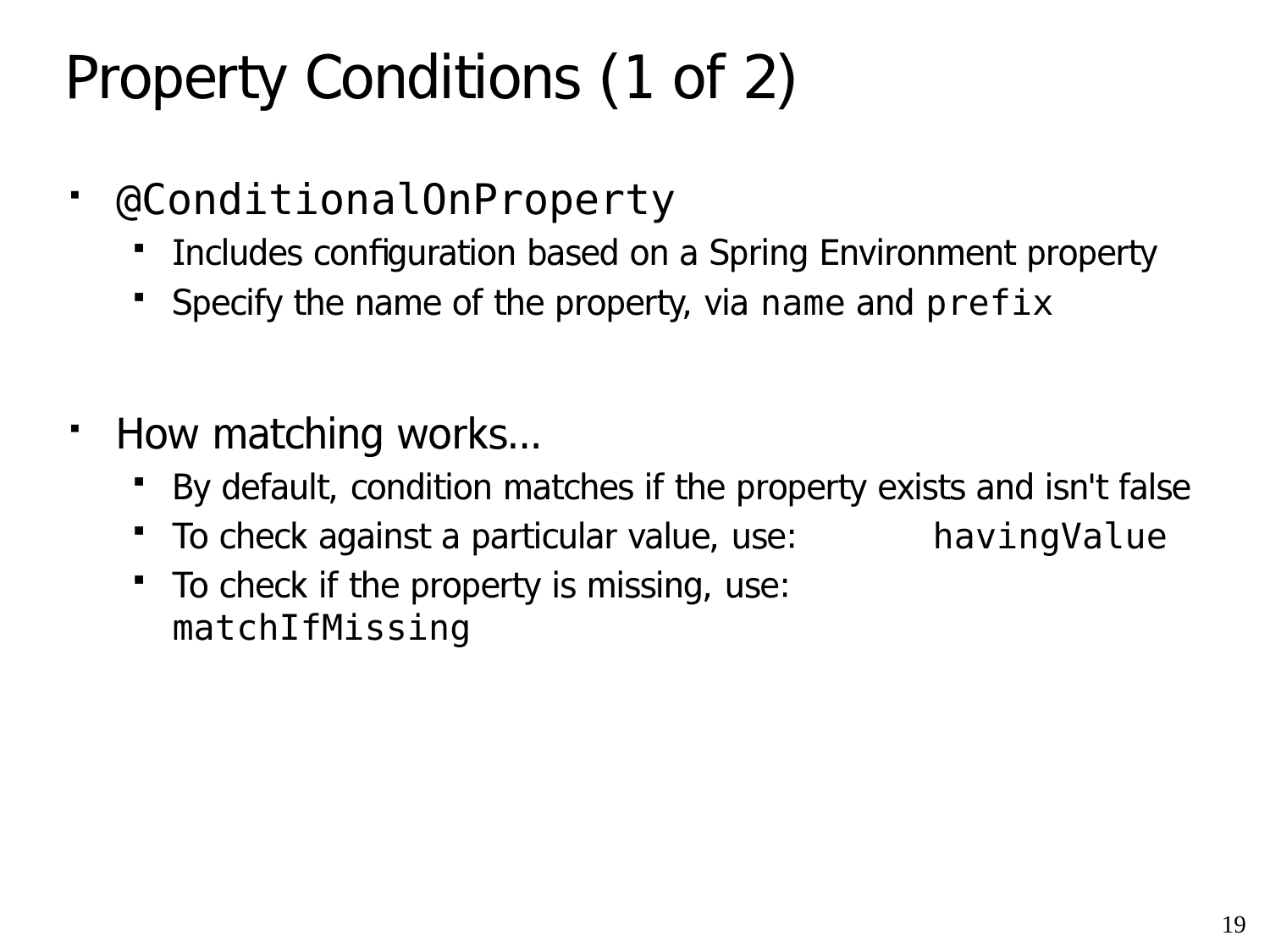

# Property Conditions (1 of 2)
@ConditionalOnProperty
Includes configuration based on a Spring Environment property
Specify the name of the property, via name and prefix

How matching works…
By default, condition matches if the property exists and isn't false
To check against a particular value, use:	havingValue
To check if the property is missing, use:	matchIfMissing
19